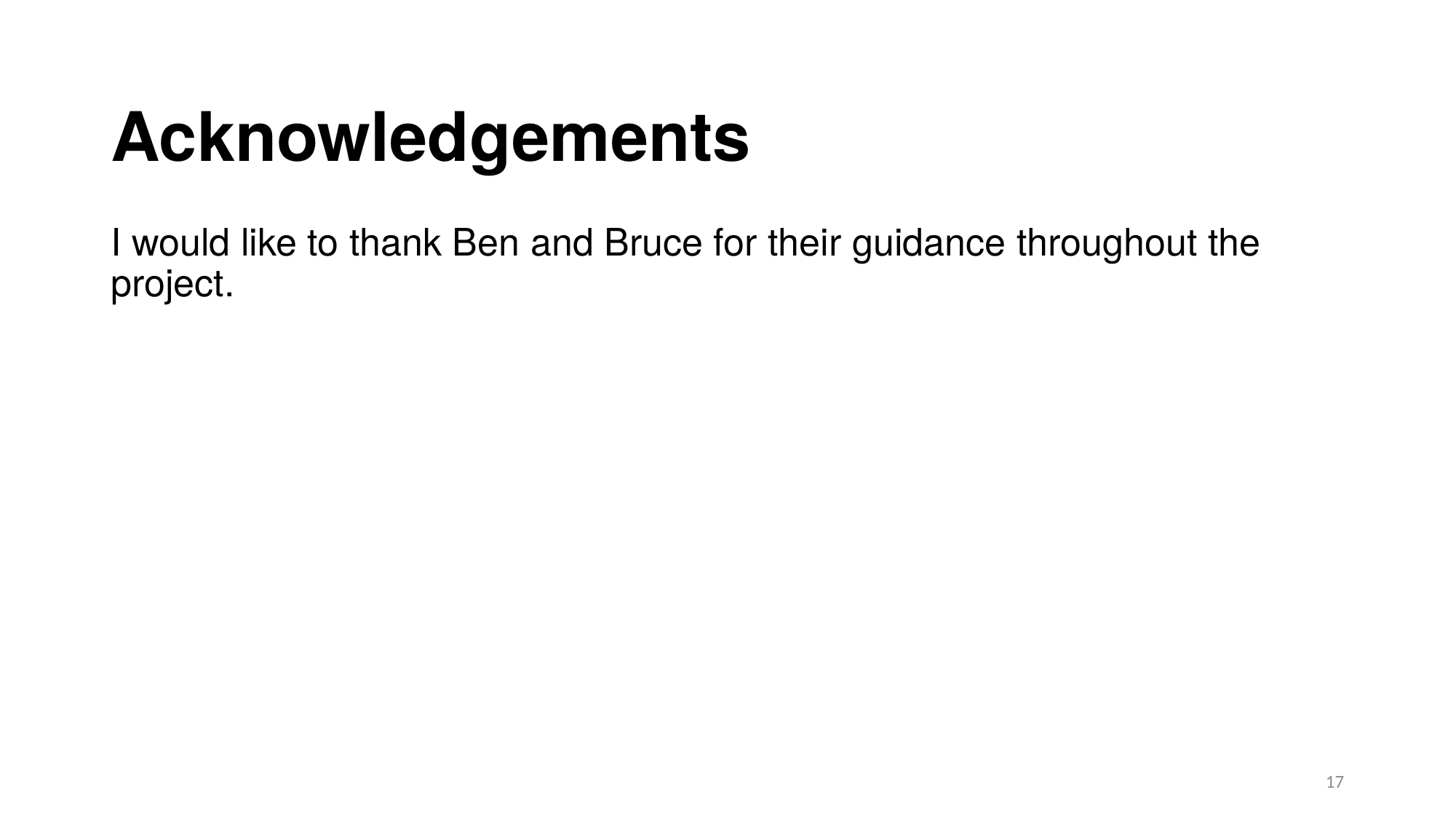

# Acknowledgements
I would like to thank Ben and Bruce for their guidance throughout the project.
17